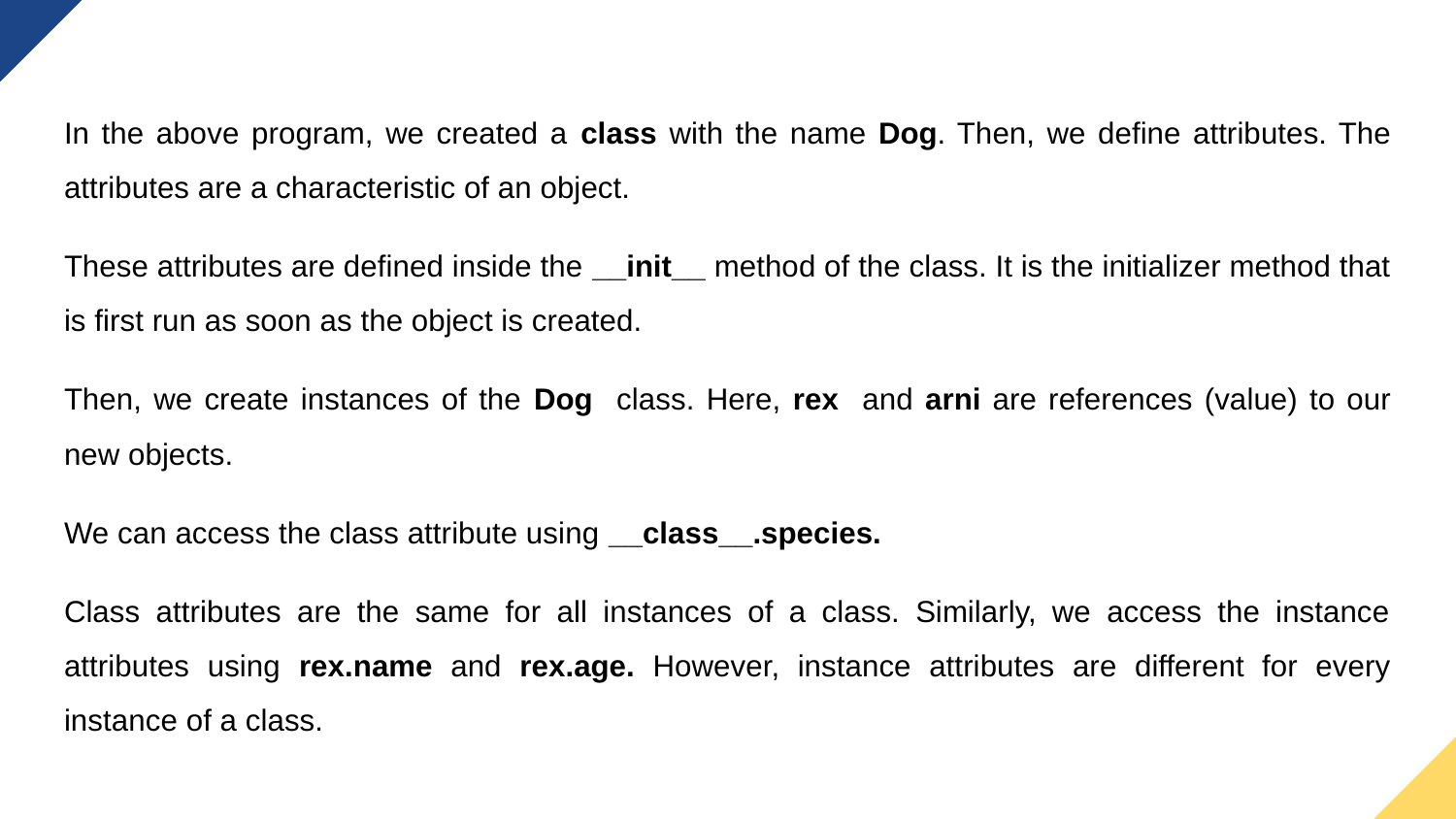

In the above program, we created a class with the name Dog. Then, we define attributes. The attributes are a characteristic of an object.
These attributes are defined inside the __init__ method of the class. It is the initializer method that is first run as soon as the object is created.
Then, we create instances of the Dog  class. Here, rex  and arni are references (value) to our new objects.
We can access the class attribute using __class__.species.
Class attributes are the same for all instances of a class. Similarly, we access the instance attributes using rex.name and rex.age. However, instance attributes are different for every instance of a class.